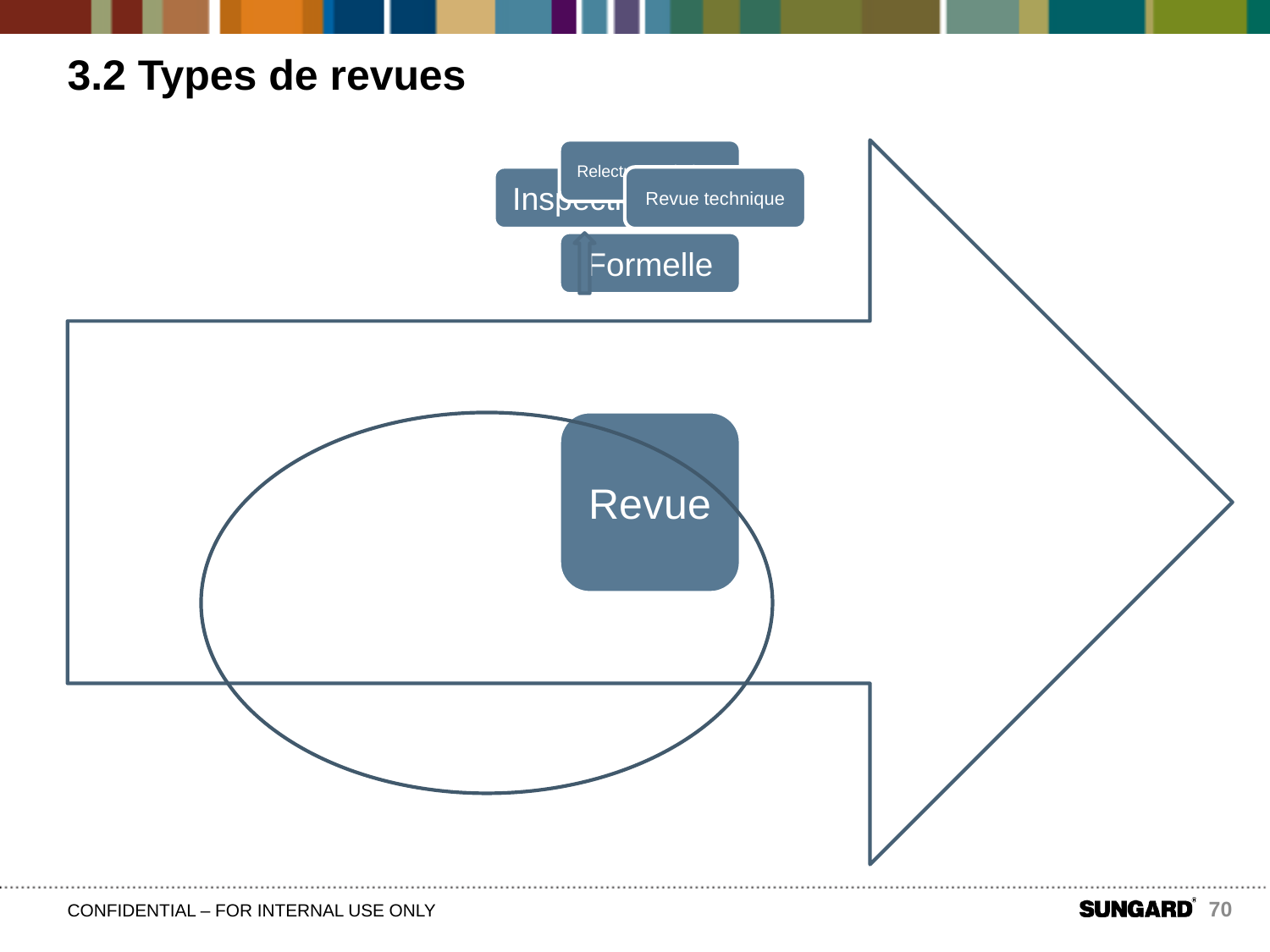

# 3.2 Types de revues
Revue
Relecture technique
Inspection
Formelle
Revue technique

70